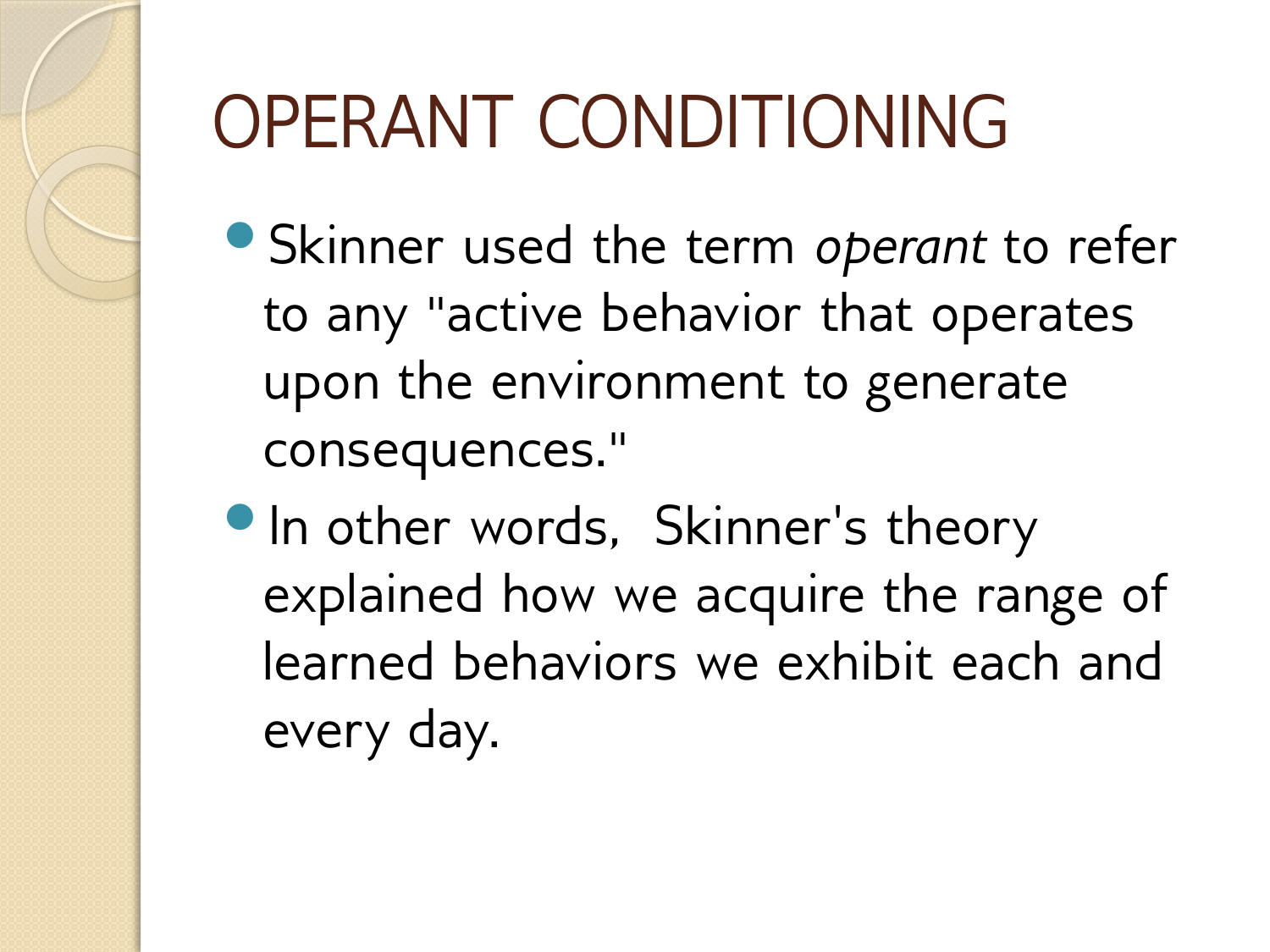

# OPERANT CONDITIONING
Skinner used the term operant to refer to any "active behavior that operates upon the environment to generate consequences."
In other words,  Skinner's theory explained how we acquire the range of learned behaviors we exhibit each and every day.